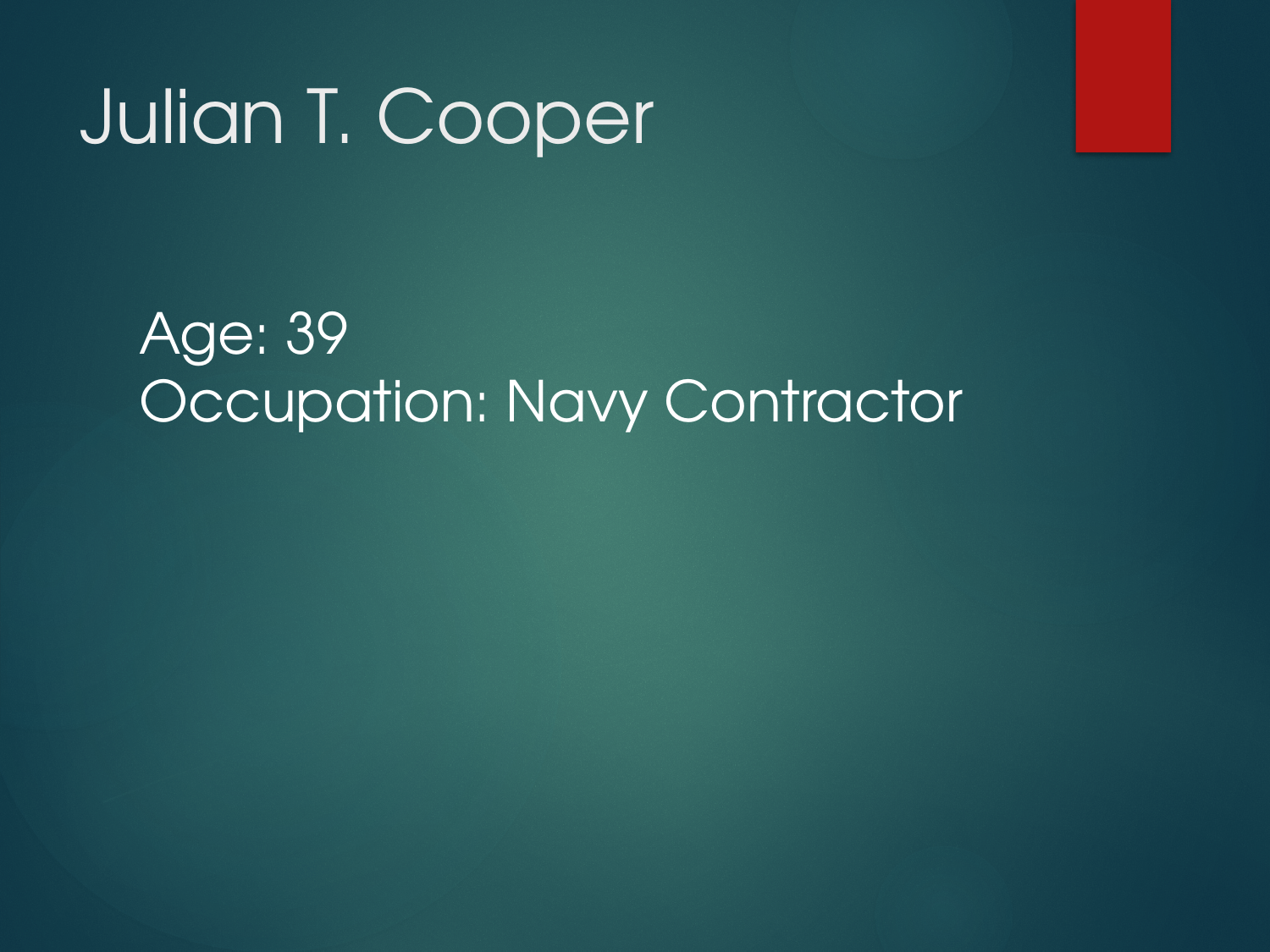

# Julian T. Cooper

Age: 39
Occupation: Navy Contractor